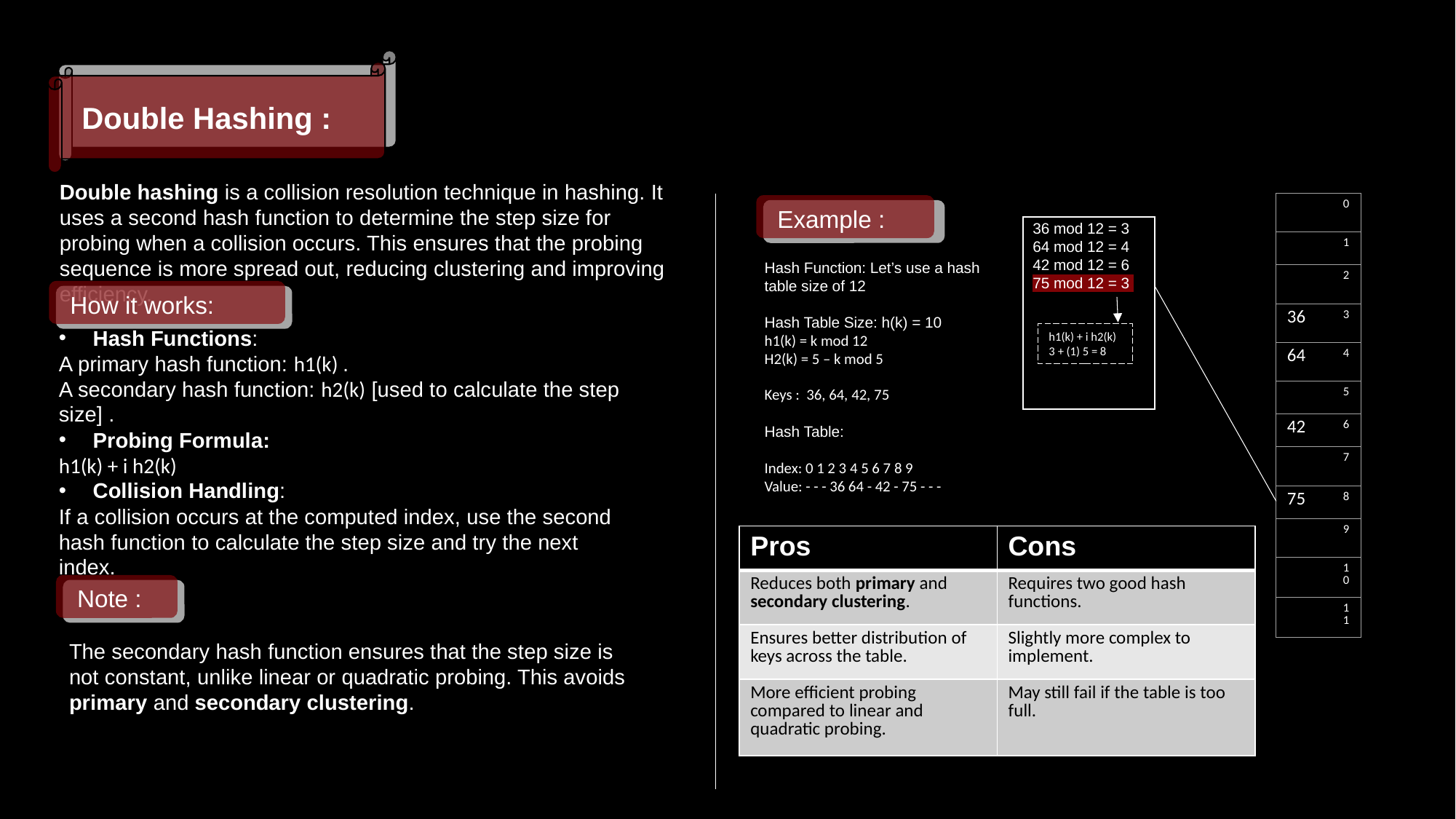

Double Hashing :
Double hashing is a collision resolution technique in hashing. It uses a second hash function to determine the step size for probing when a collision occurs. This ensures that the probing sequence is more spread out, reducing clustering and improving efficiency.
|  | 0 |
| --- | --- |
|  | 1 |
|  | 2 |
| 36 | 3 |
| 64 | 4 |
|  | 5 |
| 42 | 6 |
|  | 7 |
| 75 | 8 |
|  | 9 |
|  | 10 |
|  | 11 |

Example :

36 mod 12 = 3
64 mod 12 = 4
42 mod 12 = 6
75 mod 12 = 3

Hash Function: Let’s use a hash table size of 12
Hash Table Size: h(k) = 10
h1(k) = k mod 12
H2(k) = 5 – k mod 5
Keys :  36, 64, 42, 75

Hash Table:

Index: 0 1 2 3 4 5 6 7 8 9
Value: - - - 36 64 - 42 - 75 - - -

How it works:

h1(k) + i h2(k)
3 + (1) 5 = 8
Hash Functions:
A primary hash function: h1(k) .
A secondary hash function: h2(k) [used to calculate the step size] .
Probing Formula:
h1(k) + i h2(k)
Collision Handling:
If a collision occurs at the computed index, use the second hash function to calculate the step size and try the next index.
| Pros | Cons |
| --- | --- |
| Reduces both primary and secondary clustering. | Requires two good hash functions. |
| Ensures better distribution of keys across the table. | Slightly more complex to implement. |
| More efficient probing compared to linear and quadratic probing. | May still fail if the table is too full. |

Note :

The secondary hash function ensures that the step size is not constant, unlike linear or quadratic probing. This avoids primary and secondary clustering.